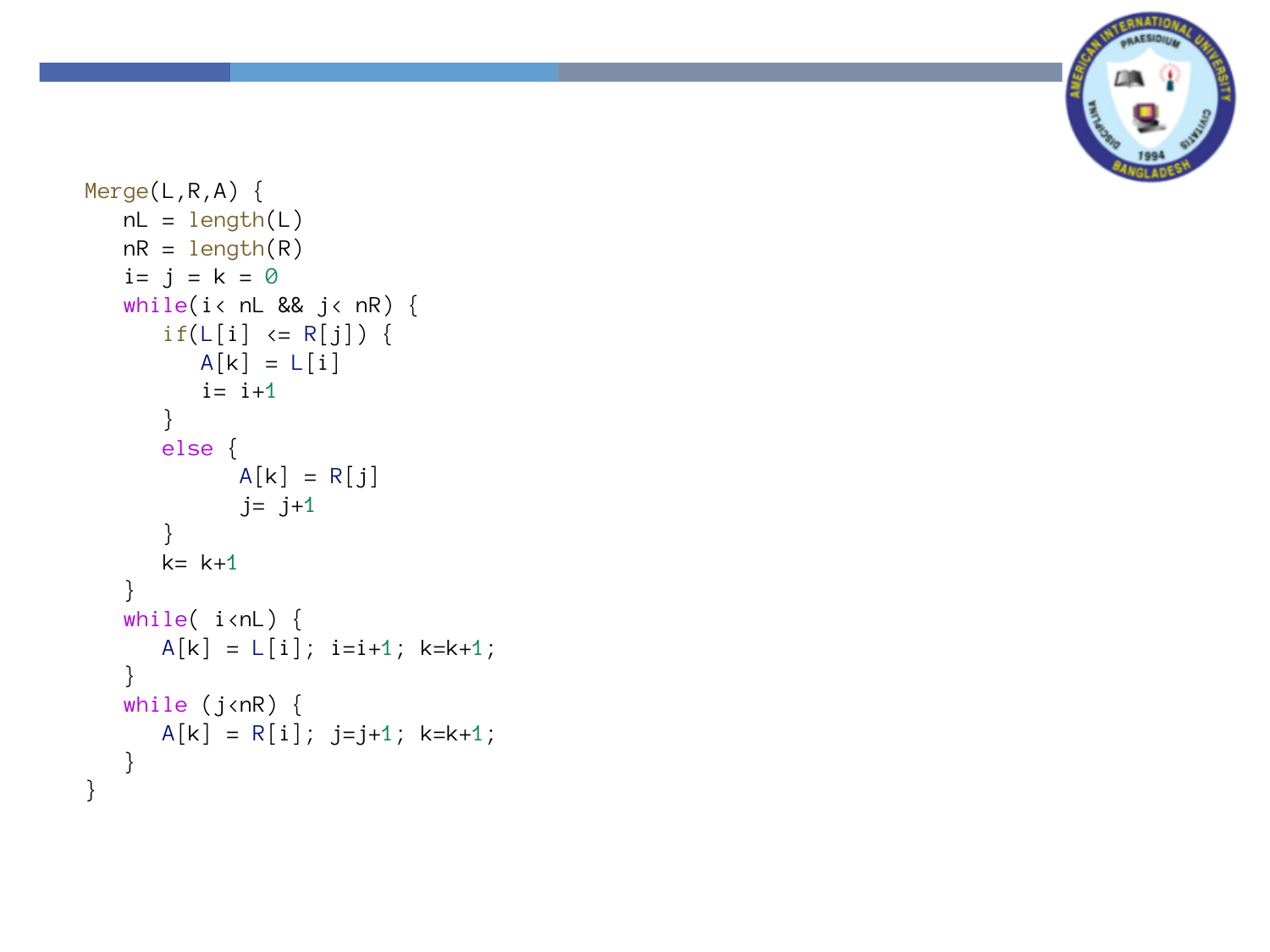

Merge(L,R,A) {
   nL = length(L)
   nR = length(R)
   i= j = k = 0
   while(i< nL && j< nR) {
      if(L[i] <= R[j]) {
         A[k] = L[i]
         i= i+1
      }
      else {
            A[k] = R[j]
            j= j+1
      }
      k= k+1
   }
   while( i<nL) {
      A[k] = L[i]; i=i+1; k=k+1;
   }
   while (j<nR) {
      A[k] = R[i]; j=j+1; k=k+1;
   }
}